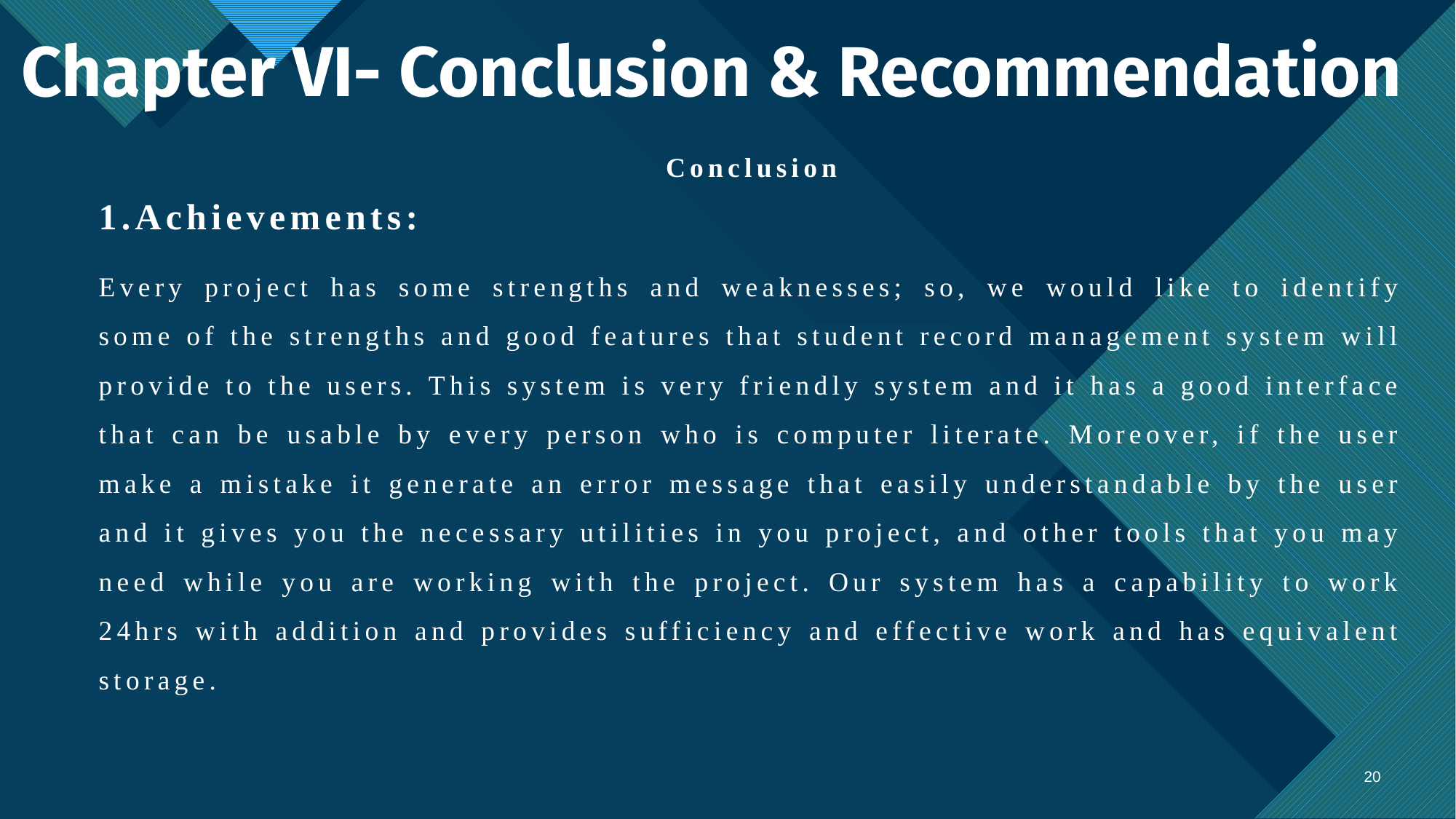

# Chapter VI- Conclusion & Recommendation
Conclusion
1.Achievements:
Every project has some strengths and weaknesses; so, we would like to identify some of the strengths and good features that student record management system will provide to the users. This system is very friendly system and it has a good interface that can be usable by every person who is computer literate. Moreover, if the user make a mistake it generate an error message that easily understandable by the user and it gives you the necessary utilities in you project, and other tools that you may need while you are working with the project. Our system has a capability to work 24hrs with addition and provides sufficiency and effective work and has equivalent storage.

20